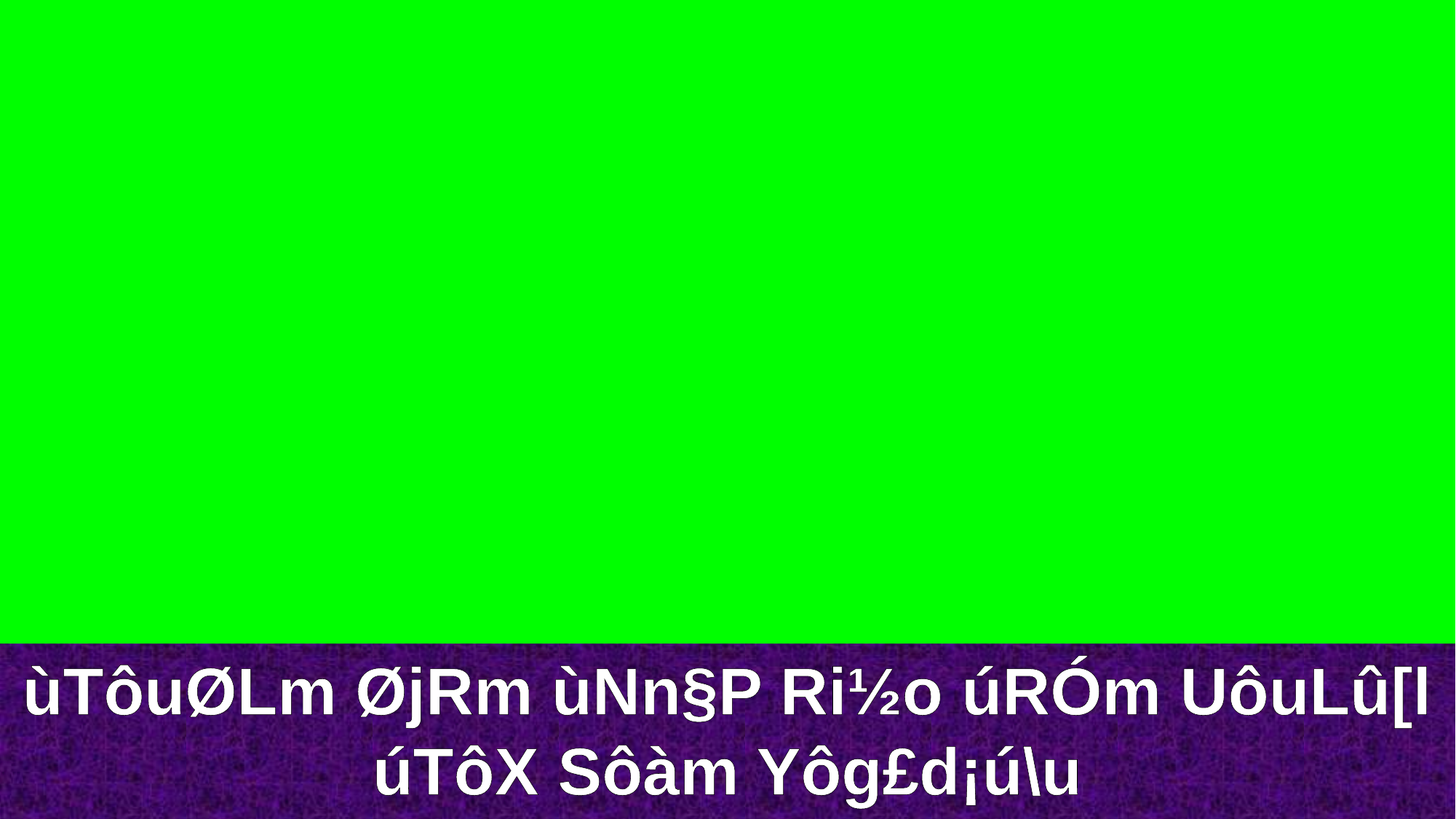

ùTôuØLm ØjRm ùNn§P Ri½o úRÓm UôuLû[l úTôX Sôàm Yôg£d¡ú\u